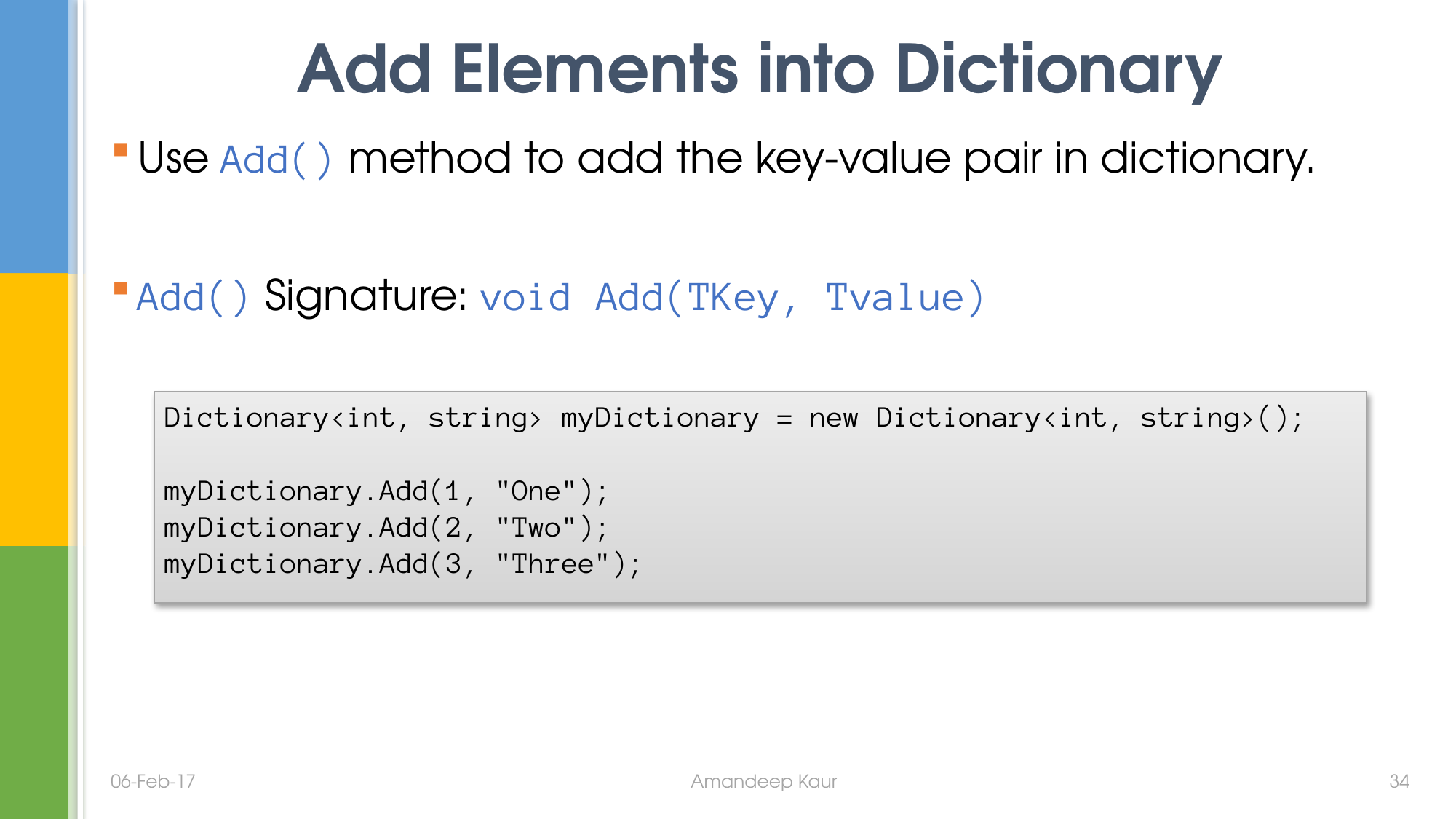

# Add Elements into Dictionary
Use Add() method to add the key-value pair in dictionary.

Add() Signature: void Add(TKey, Tvalue)
Dictionary<int, string> myDictionary = new Dictionary<int, string>();

myDictionary.Add(1, "One");
myDictionary.Add(2, "Two");
myDictionary.Add(3, "Three");
34
06-Feb-17
Amandeep Kaur